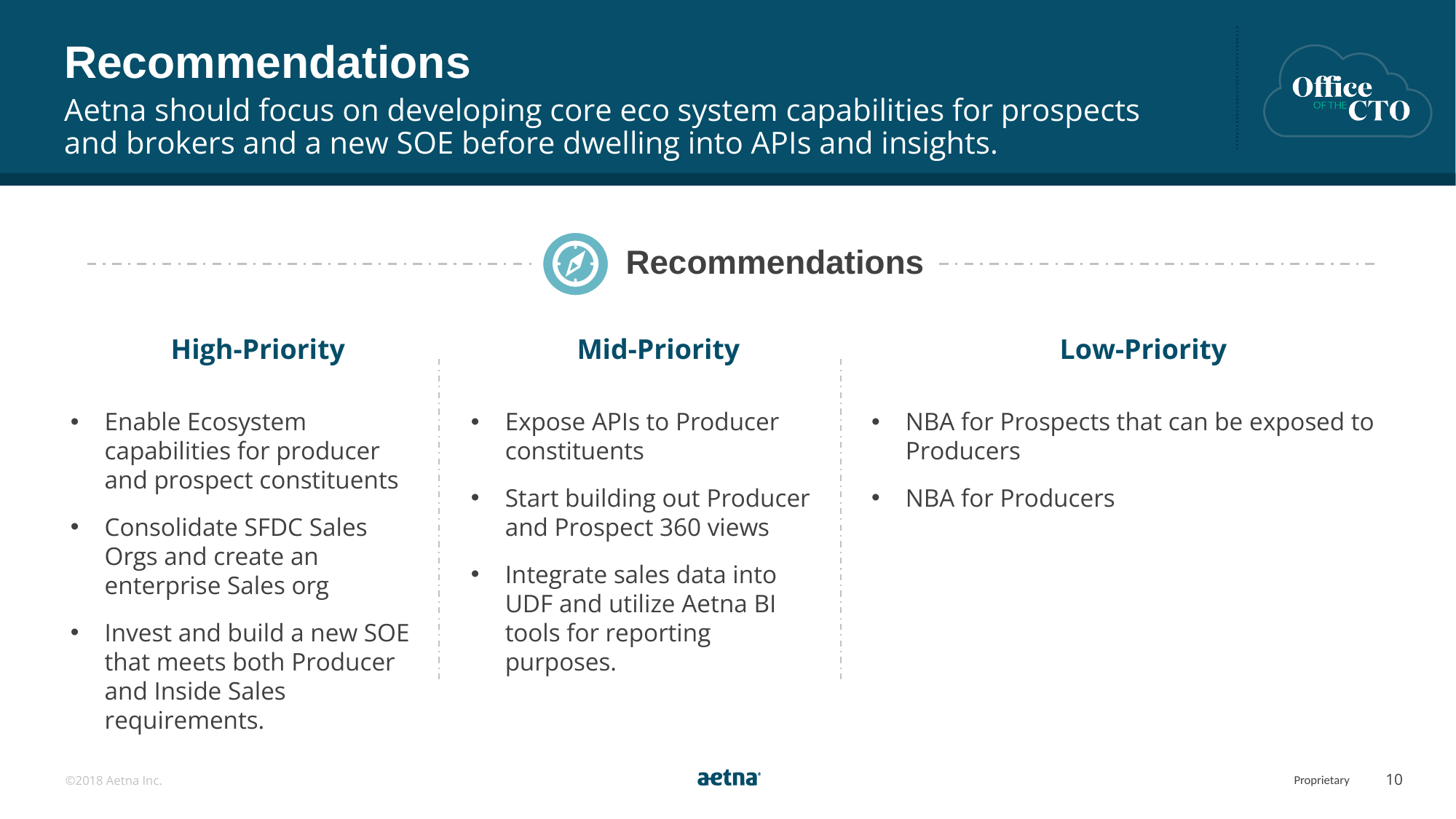

# Recommendations
Aetna should focus on developing core eco system capabilities for prospects and brokers and a new SOE before dwelling into APIs and insights.

Recommendations
Low-Priority
Mid-Priority
High-Priority
NBA for Prospects that can be exposed to Producers
NBA for Producers

Expose APIs to Producer constituents
Start building out Producer and Prospect 360 views
Integrate sales data into UDF and utilize Aetna BI tools for reporting purposes.
Enable Ecosystem capabilities for producer and prospect constituents
Consolidate SFDC Sales Orgs and create an enterprise Sales org
Invest and build a new SOE that meets both Producer and Inside Sales requirements.